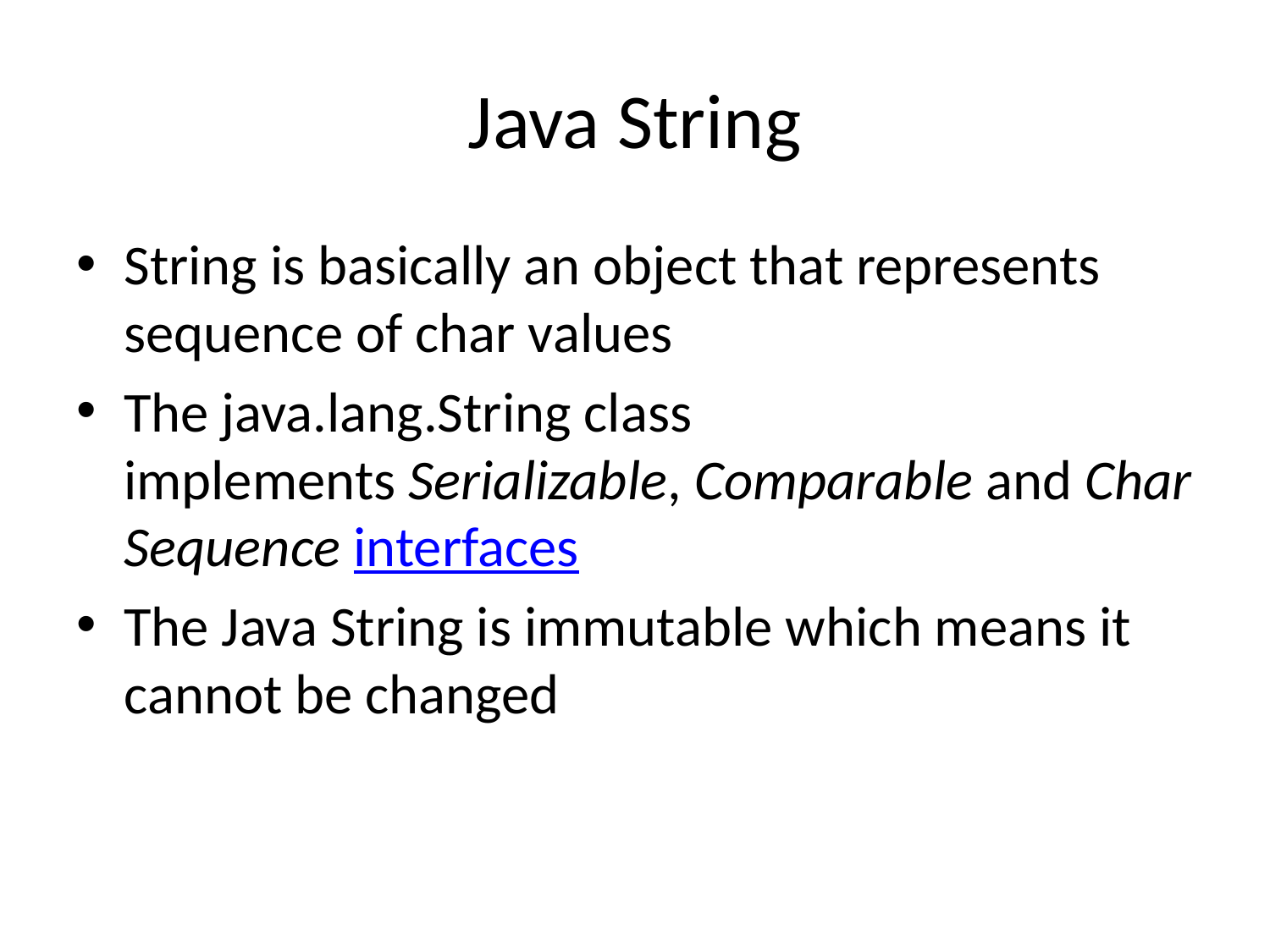

# Java String
String is basically an object that represents sequence of char values
The java.lang.String class implements Serializable, Comparable and CharSequence interfaces
The Java String is immutable which means it cannot be changed